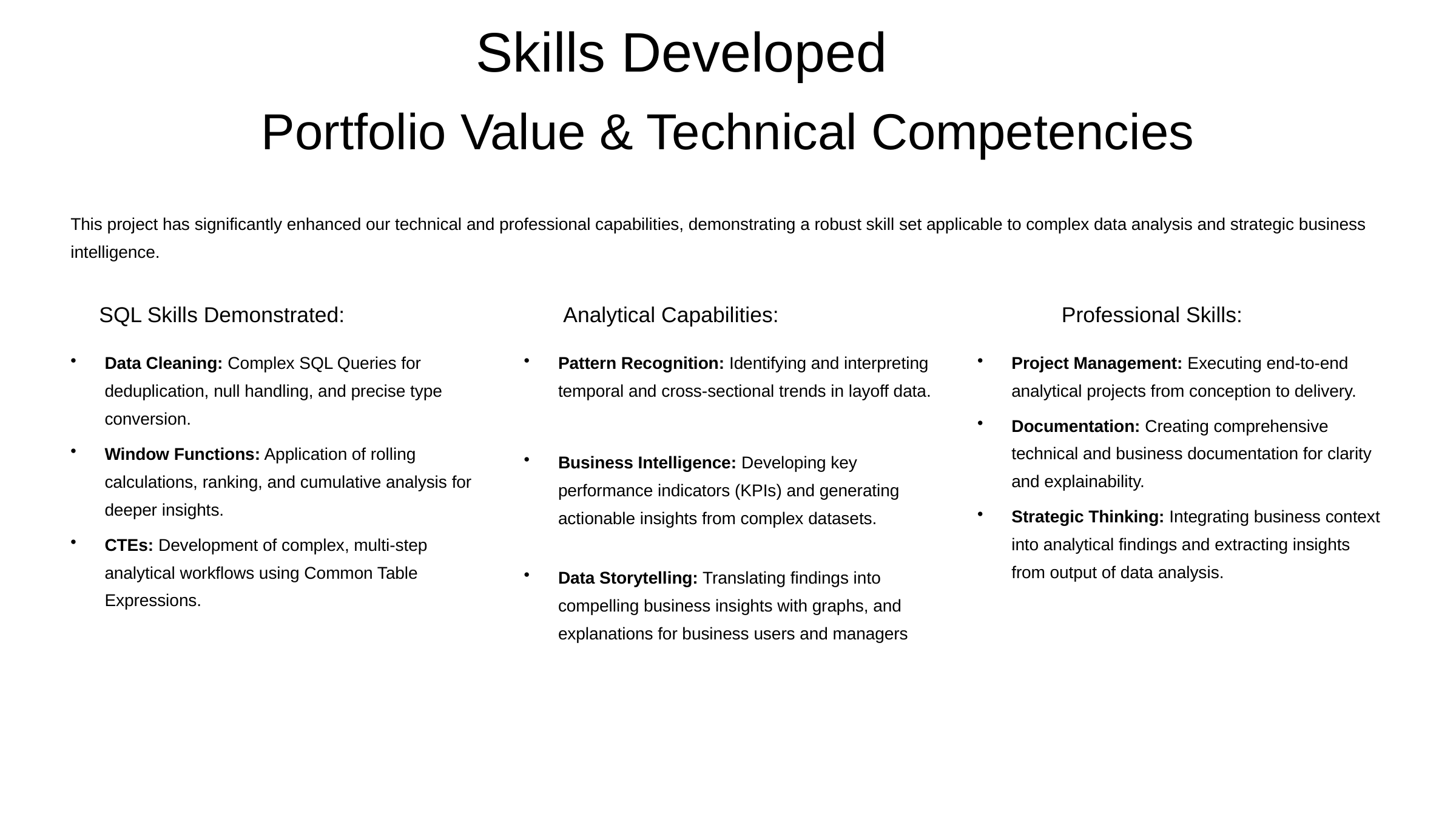

Skills Developed
Portfolio Value & Technical Competencies
This project has significantly enhanced our technical and professional capabilities, demonstrating a robust skill set applicable to complex data analysis and strategic business intelligence.
Analytical Capabilities:
SQL Skills Demonstrated:
Professional Skills:
Data Cleaning: Complex SQL Queries for deduplication, null handling, and precise type conversion.
Pattern Recognition: Identifying and interpreting temporal and cross-sectional trends in layoff data.
Project Management: Executing end-to-end analytical projects from conception to delivery.
Documentation: Creating comprehensive technical and business documentation for clarity and explainability.
Window Functions: Application of rolling calculations, ranking, and cumulative analysis for deeper insights.
Business Intelligence: Developing key performance indicators (KPIs) and generating actionable insights from complex datasets.
Strategic Thinking: Integrating business context into analytical findings and extracting insights from output of data analysis.
CTEs: Development of complex, multi-step analytical workflows using Common Table Expressions.
Data Storytelling: Translating findings into compelling business insights with graphs, and explanations for business users and managers